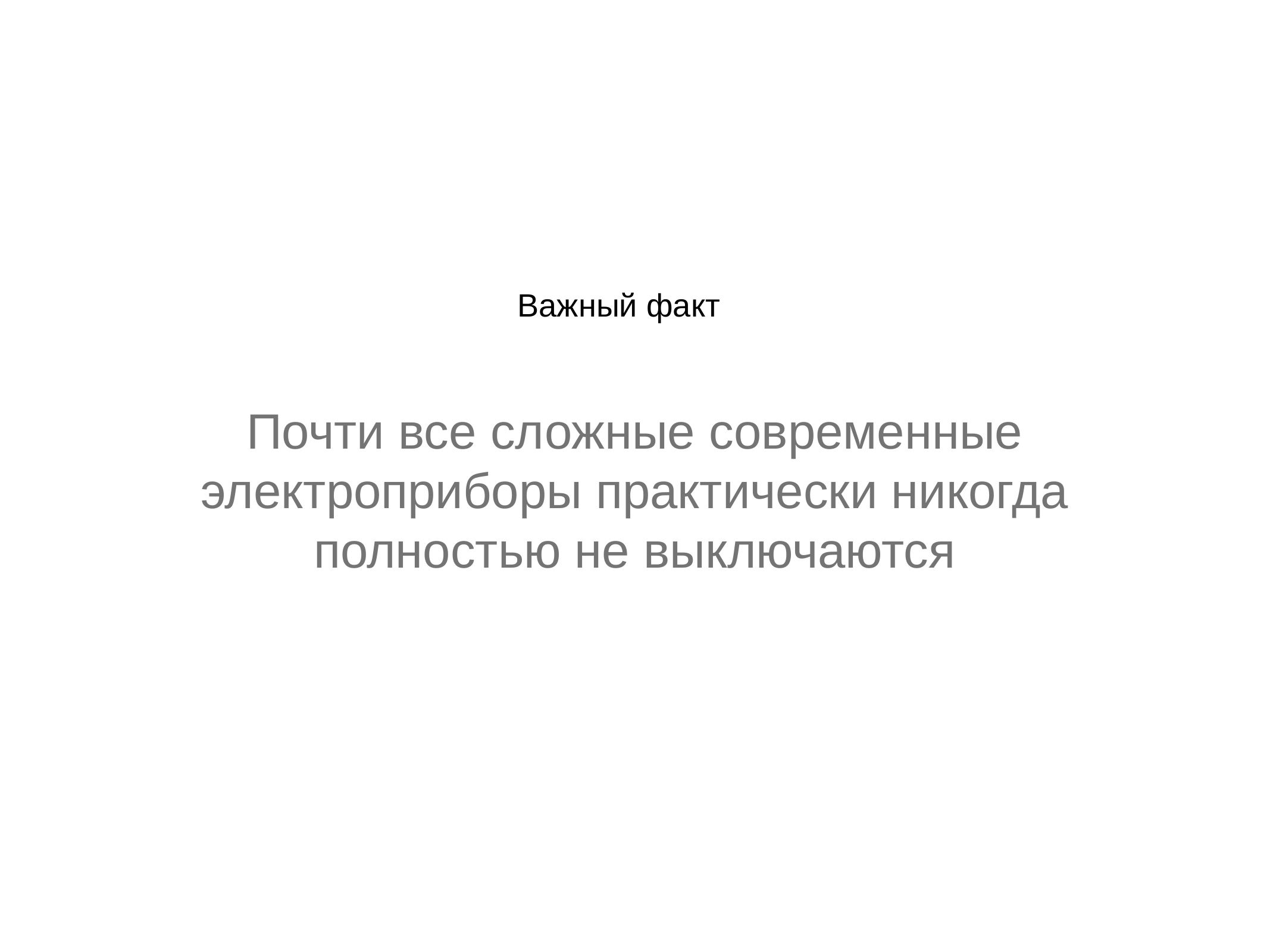

Важный факт
Почти все сложные современные электроприборы практически никогда полностью не выключаются